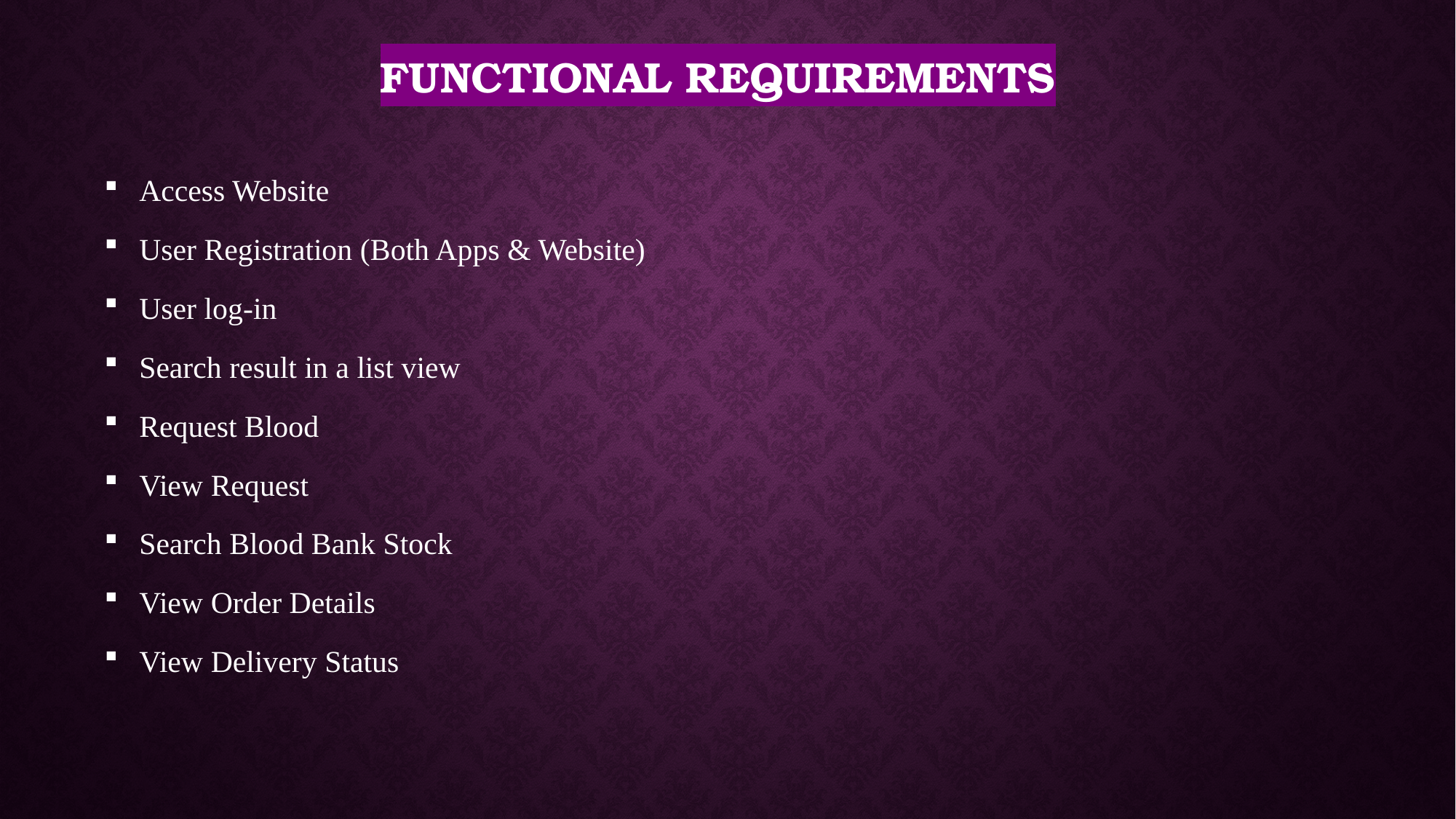

# Functional Requirements
 Access Website
 User Registration (Both Apps & Website)
 User log-in
 Search result in a list view
 Request Blood
 View Request
 Search Blood Bank Stock
 View Order Details
 View Delivery Status